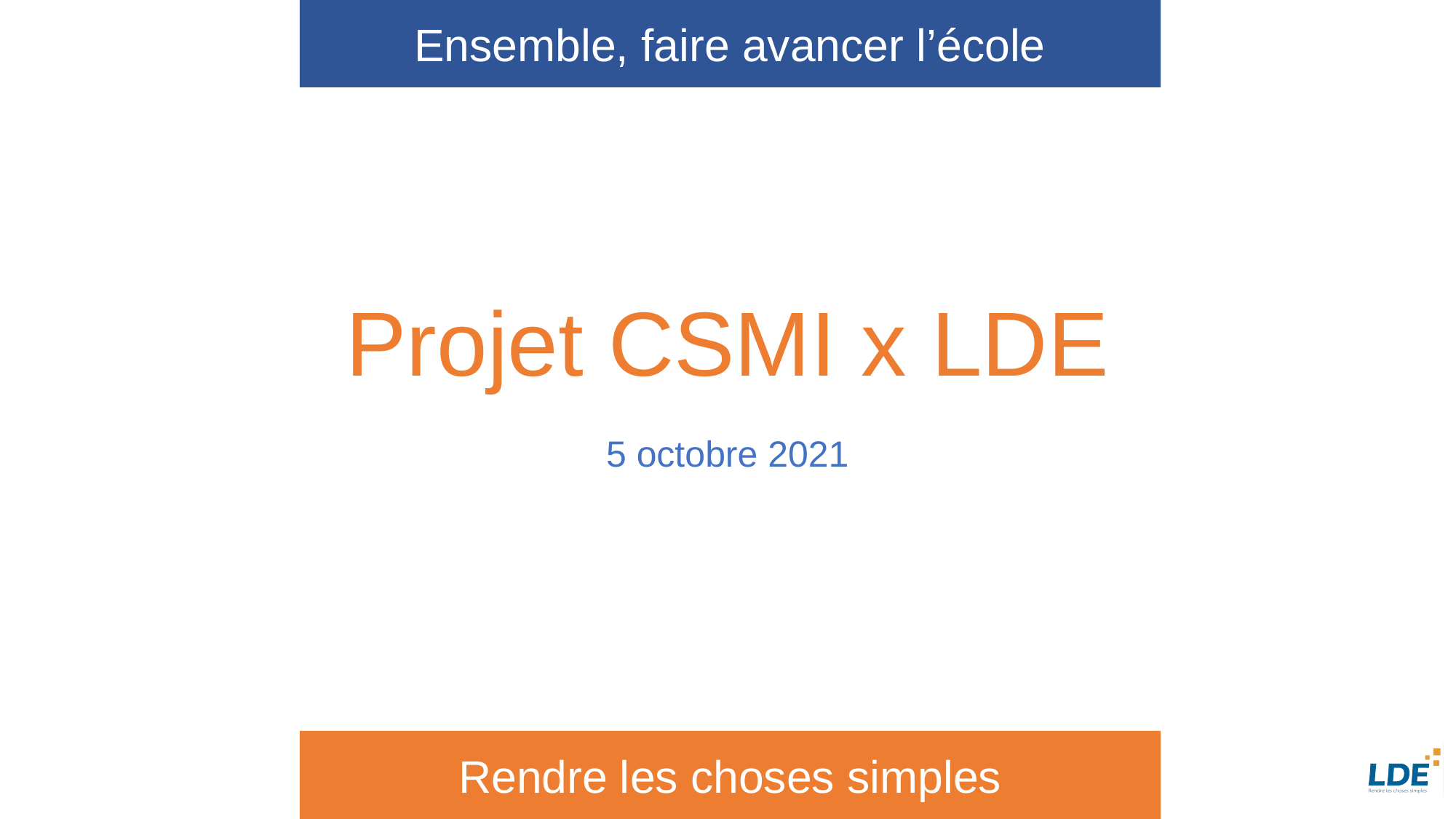

# Projet CSMI x LDE
5 octobre 2021